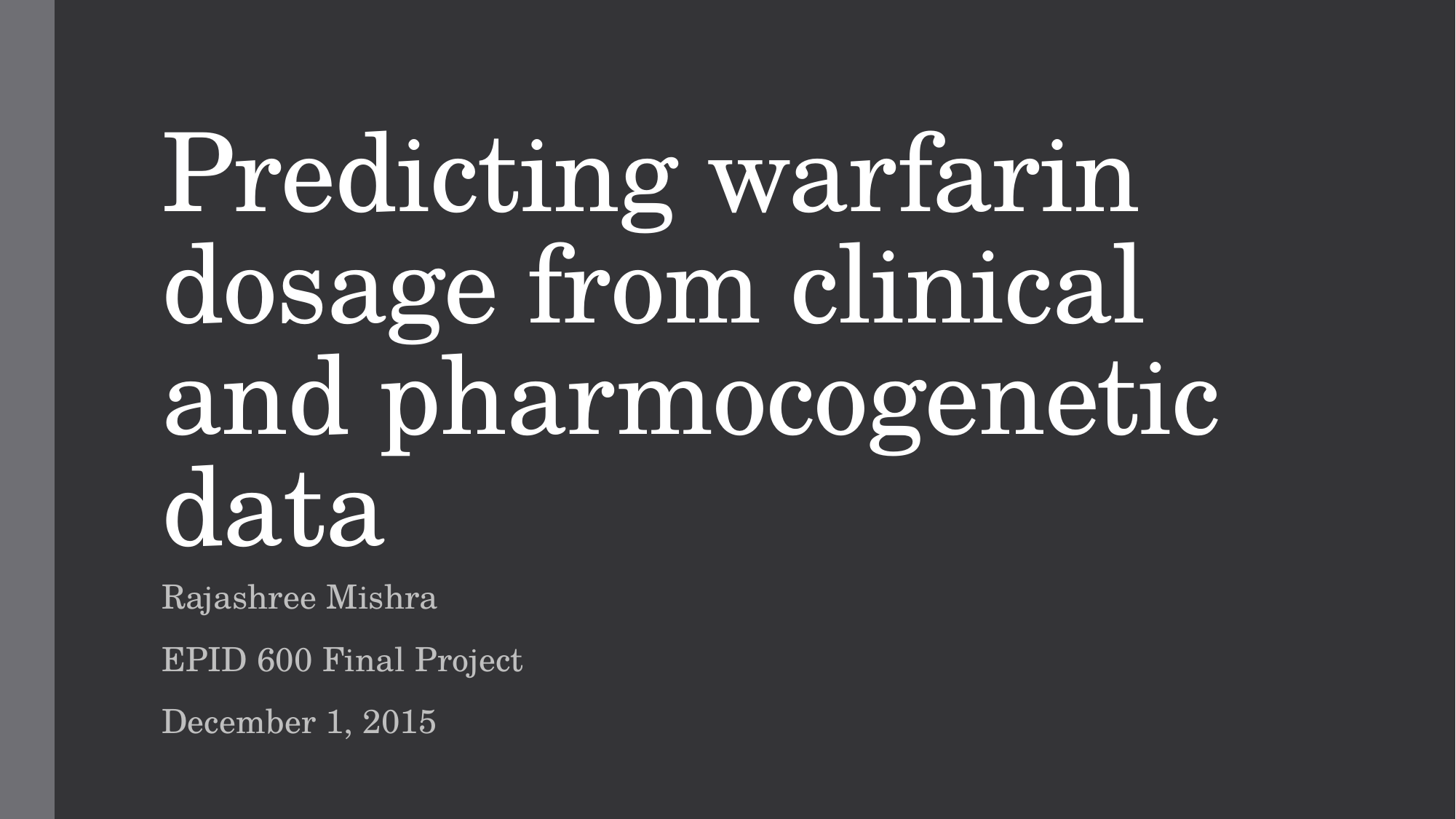

# Predicting warfarin dosage from clinical and pharmocogenetic data
Rajashree Mishra
EPID 600 Final Project
December 1, 2015